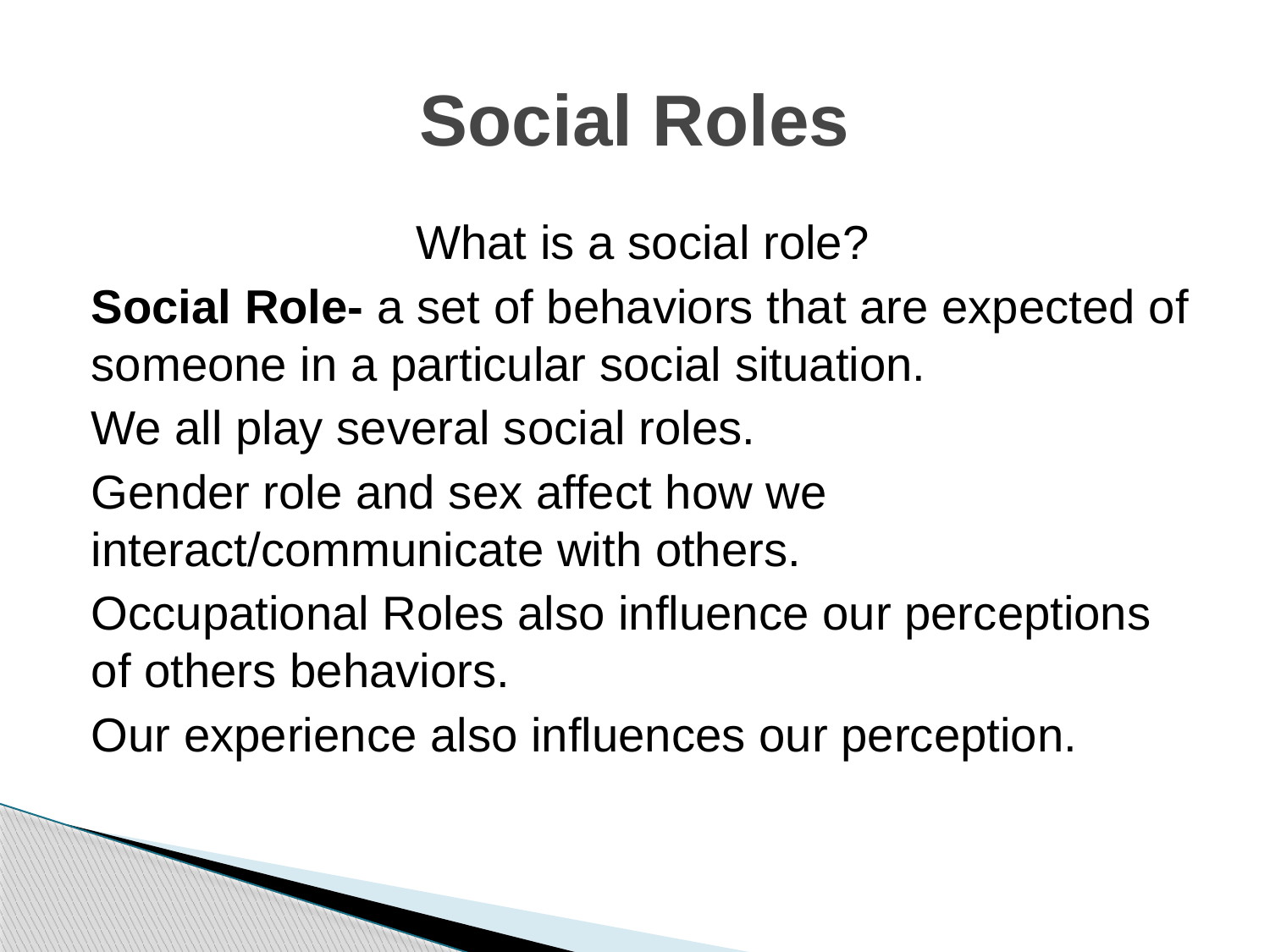

# Social Roles
What is a social role?
Social Role- a set of behaviors that are expected of someone in a particular social situation.
We all play several social roles.
Gender role and sex affect how we interact/communicate with others.
Occupational Roles also influence our perceptions of others behaviors.
Our experience also influences our perception.